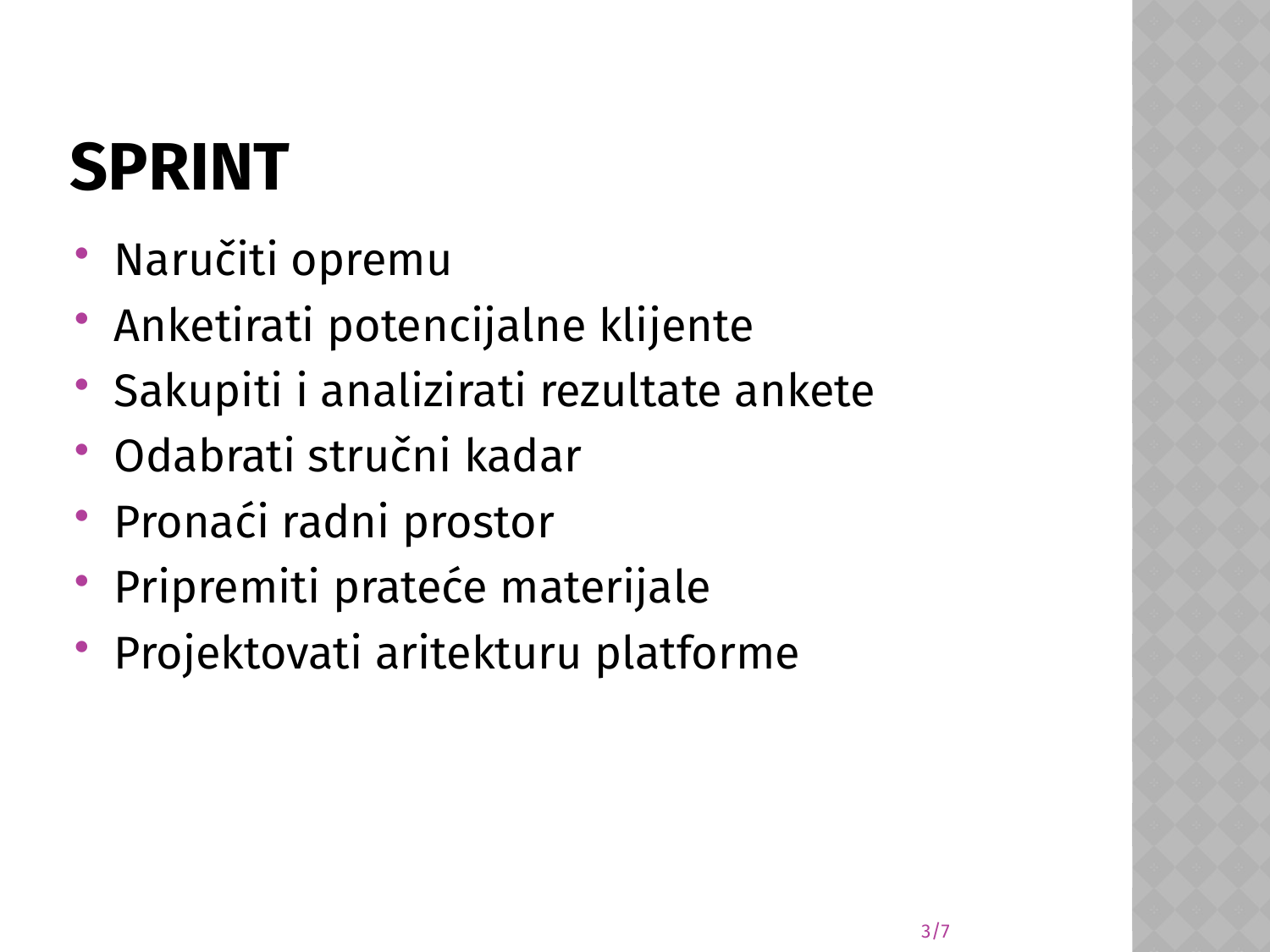

# Sprint
Naručiti opremu
Anketirati potencijalne klijente
Sakupiti i analizirati rezultate ankete
Odabrati stručni kadar
Pronaći radni prostor
Pripremiti prateće materijale
Projektovati aritekturu platforme

3/7